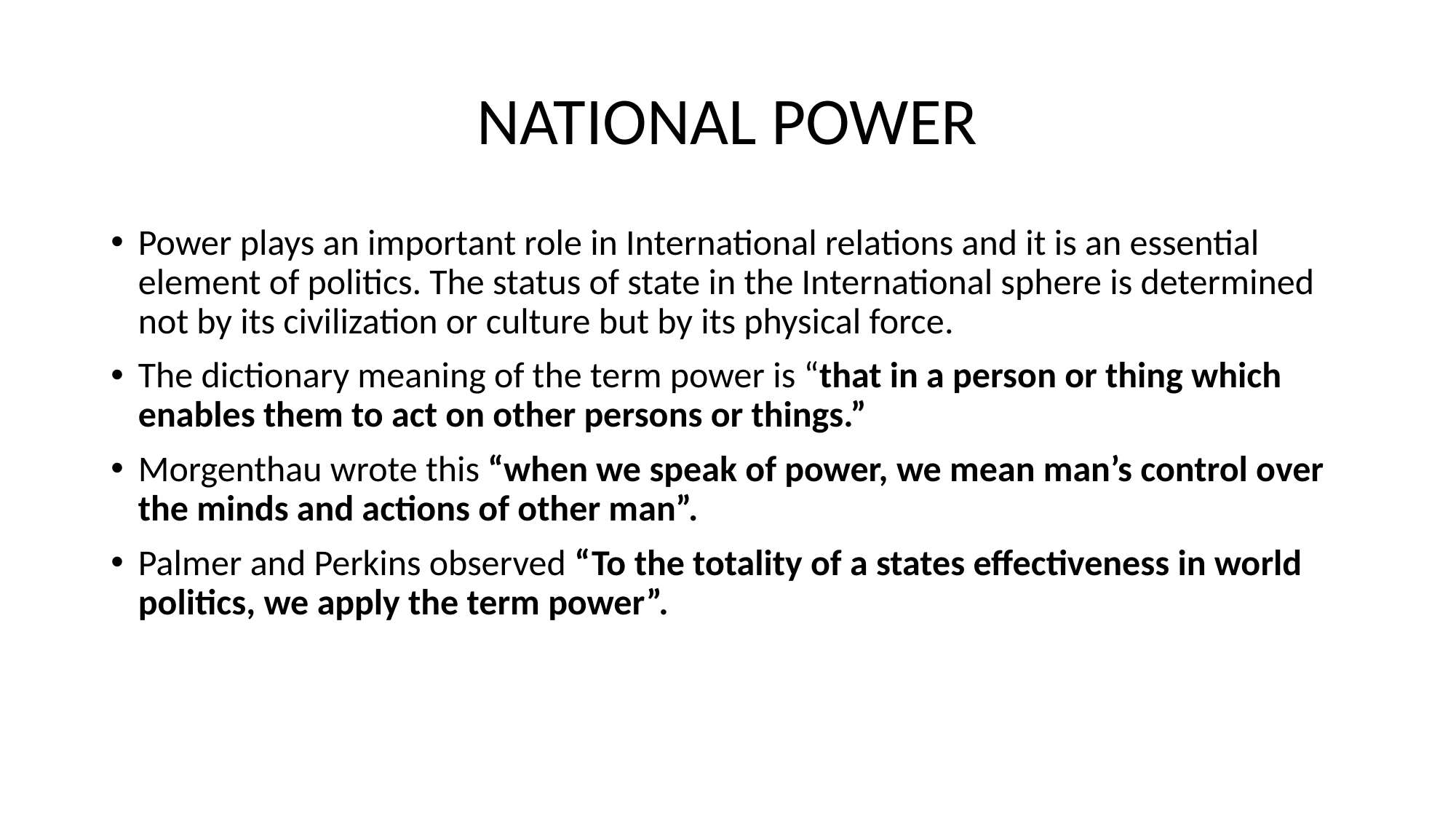

# NATIONAL POWER
Power plays an important role in International relations and it is an essential element of politics. The status of state in the International sphere is determined not by its civilization or culture but by its physical force.
The dictionary meaning of the term power is “that in a person or thing which enables them to act on other persons or things.”
Morgenthau wrote this “when we speak of power, we mean man’s control over the minds and actions of other man”.
Palmer and Perkins observed “To the totality of a states effectiveness in world politics, we apply the term power”.